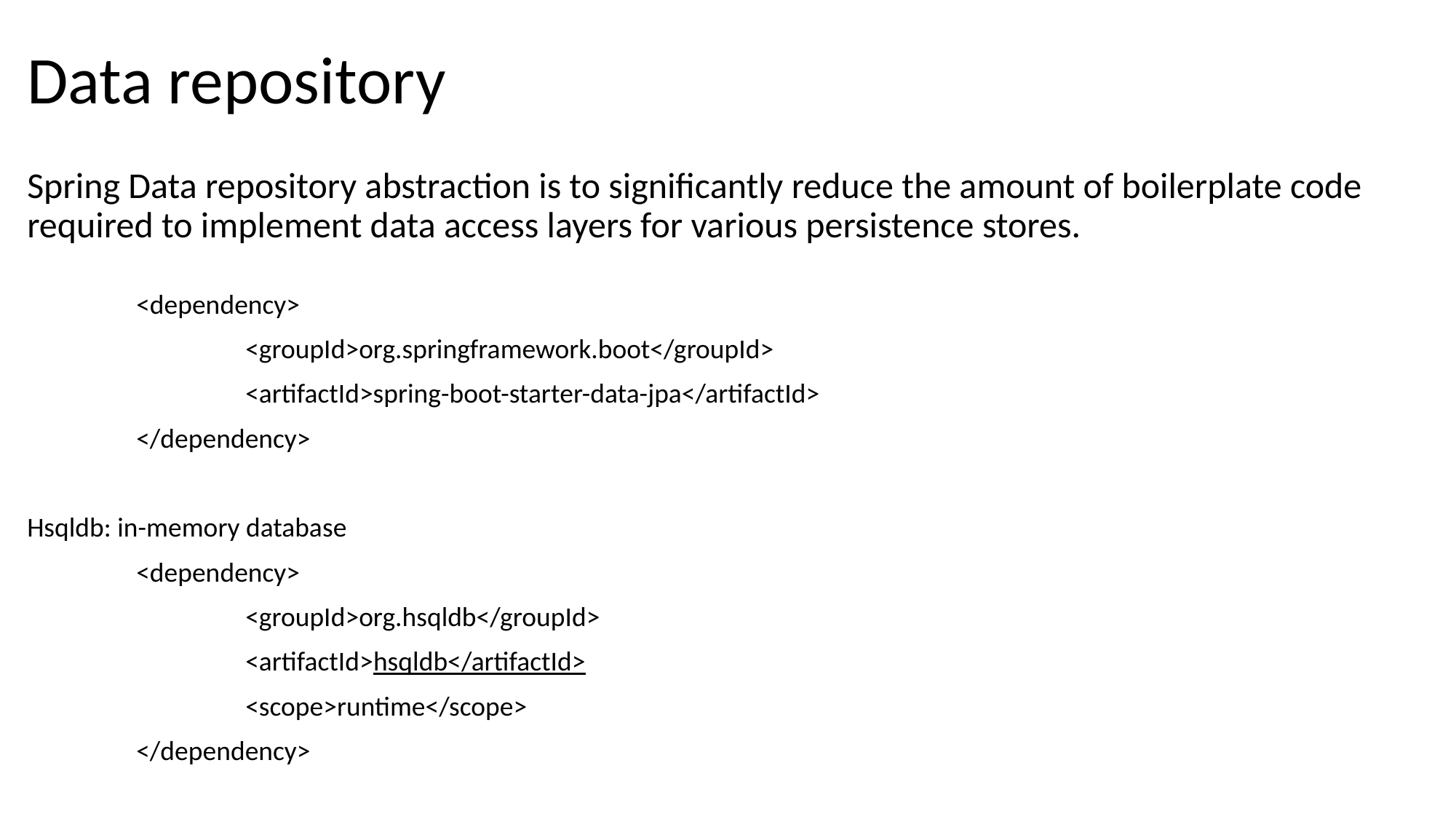

# Data repository
Spring Data repository abstraction is to significantly reduce the amount of boilerplate code required to implement data access layers for various persistence stores.

	<dependency>
		<groupId>org.springframework.boot</groupId>
		<artifactId>spring-boot-starter-data-jpa</artifactId>
	</dependency>

Hsqldb: in-memory database
	<dependency>
		<groupId>org.hsqldb</groupId>
		<artifactId>hsqldb</artifactId>
		<scope>runtime</scope>
	</dependency>